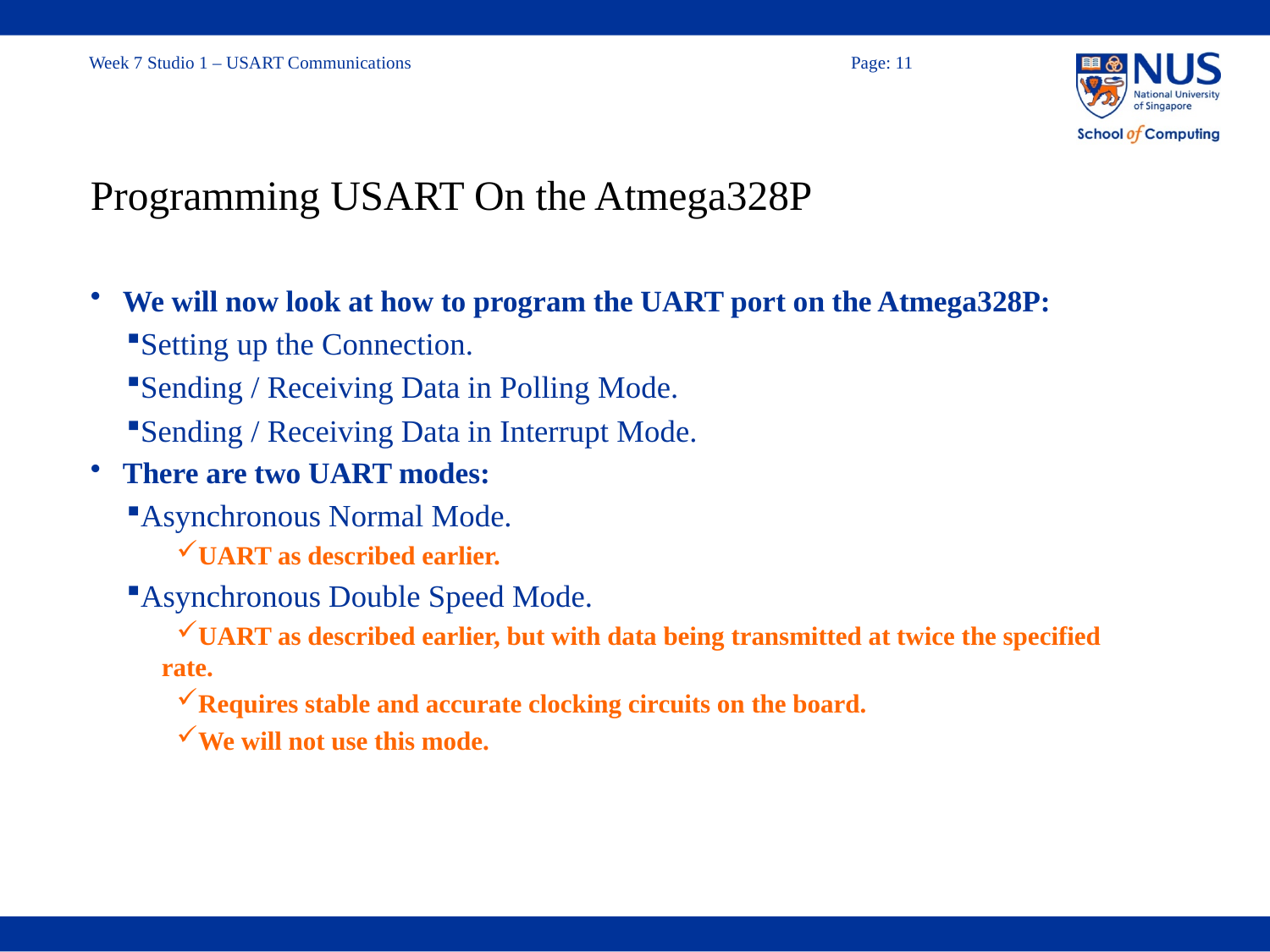

# Programming USART On the Atmega328P
We will now look at how to program the UART port on the Atmega328P:
Setting up the Connection.
Sending / Receiving Data in Polling Mode.
Sending / Receiving Data in Interrupt Mode.
There are two UART modes:
Asynchronous Normal Mode.
UART as described earlier.
Asynchronous Double Speed Mode.
UART as described earlier, but with data being transmitted at twice the specified rate.
Requires stable and accurate clocking circuits on the board.
We will not use this mode.